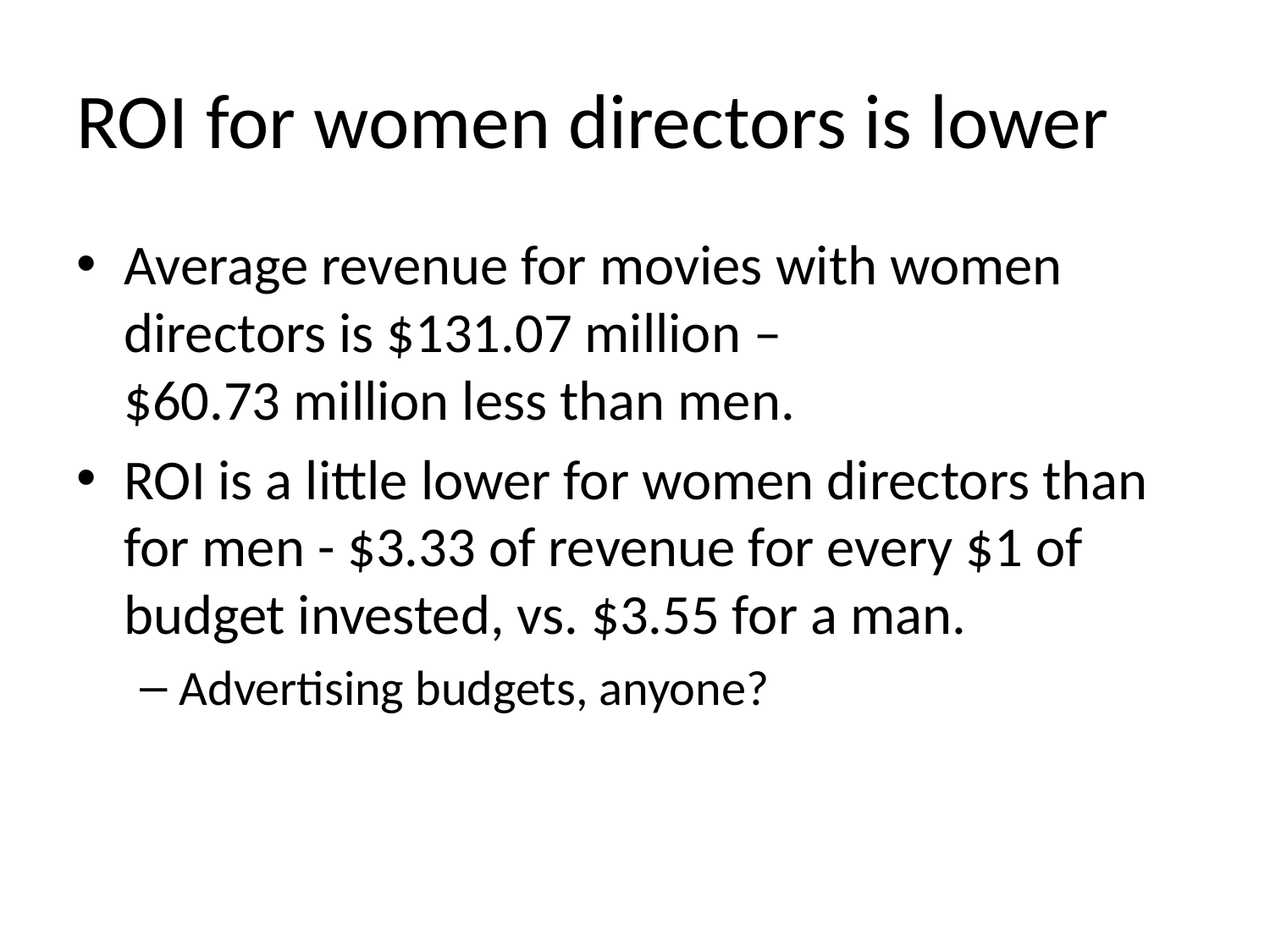

# ROI for women directors is lower
Average revenue for movies with women directors is $131.07 million –
$60.73 million less than men.
ROI is a little lower for women directors than for men - $3.33 of revenue for every $1 of budget invested, vs. $3.55 for a man.
Advertising budgets, anyone?